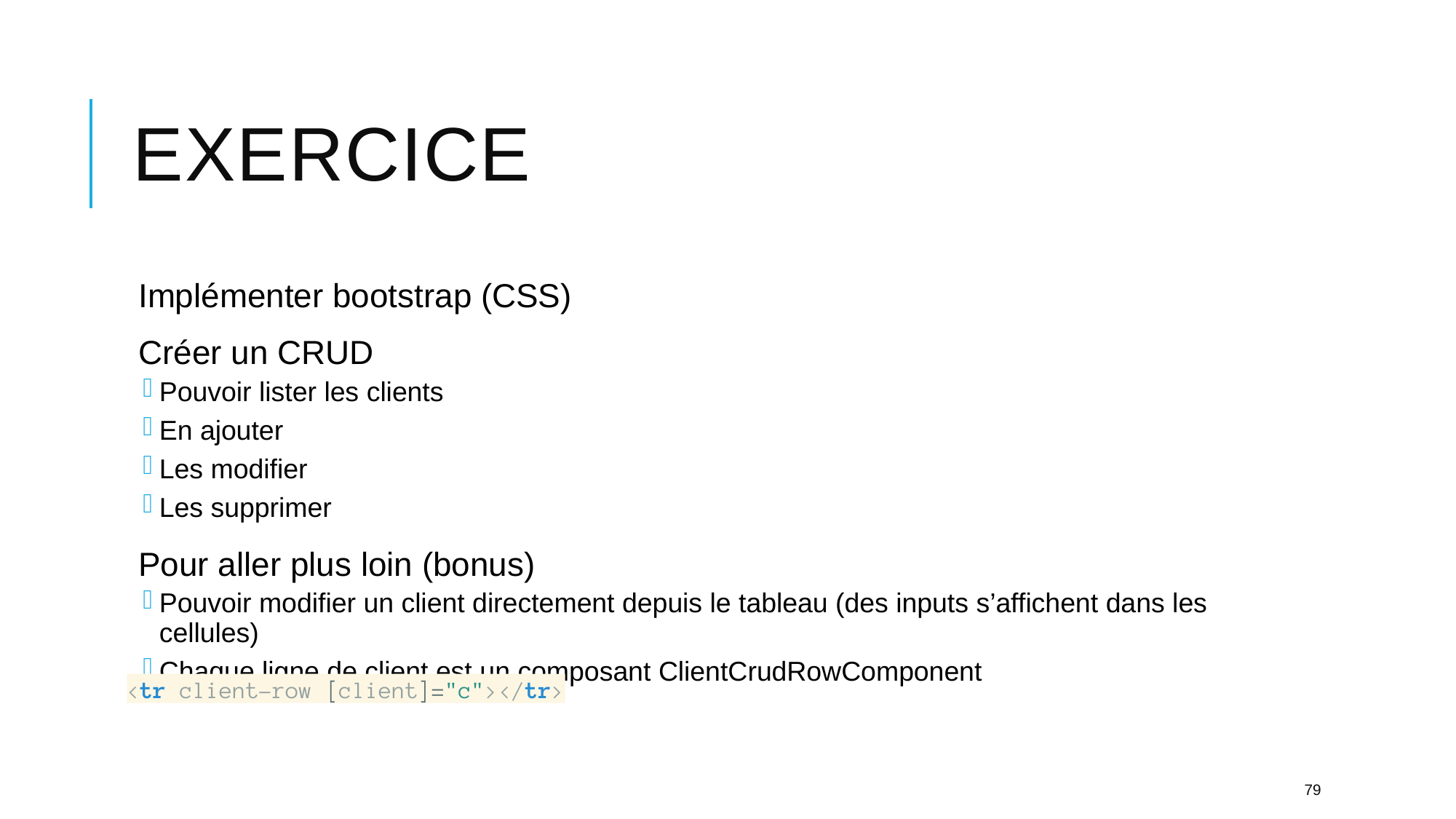

# Exercice
Implémenter bootstrap (CSS)
Créer un CRUD
Pouvoir lister les clients
En ajouter
Les modifier
Les supprimer
Pour aller plus loin (bonus)
Pouvoir modifier un client directement depuis le tableau (des inputs s’affichent dans les cellules)
Chaque ligne de client est un composant ClientCrudRowComponent

<tr client-row [client]="c"></tr>
79